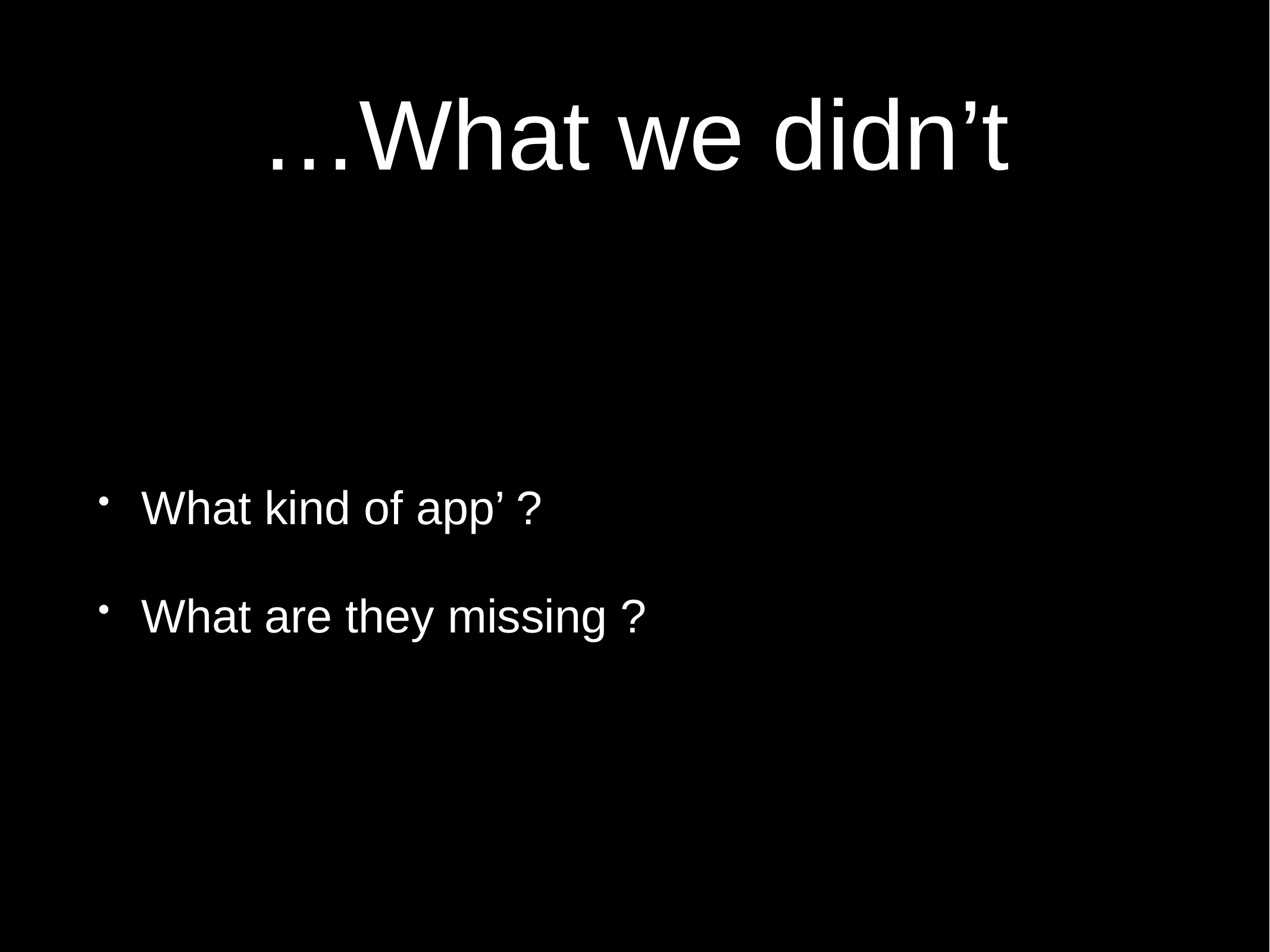

# …What we didn’t
What kind of app’ ?
What are they missing ?